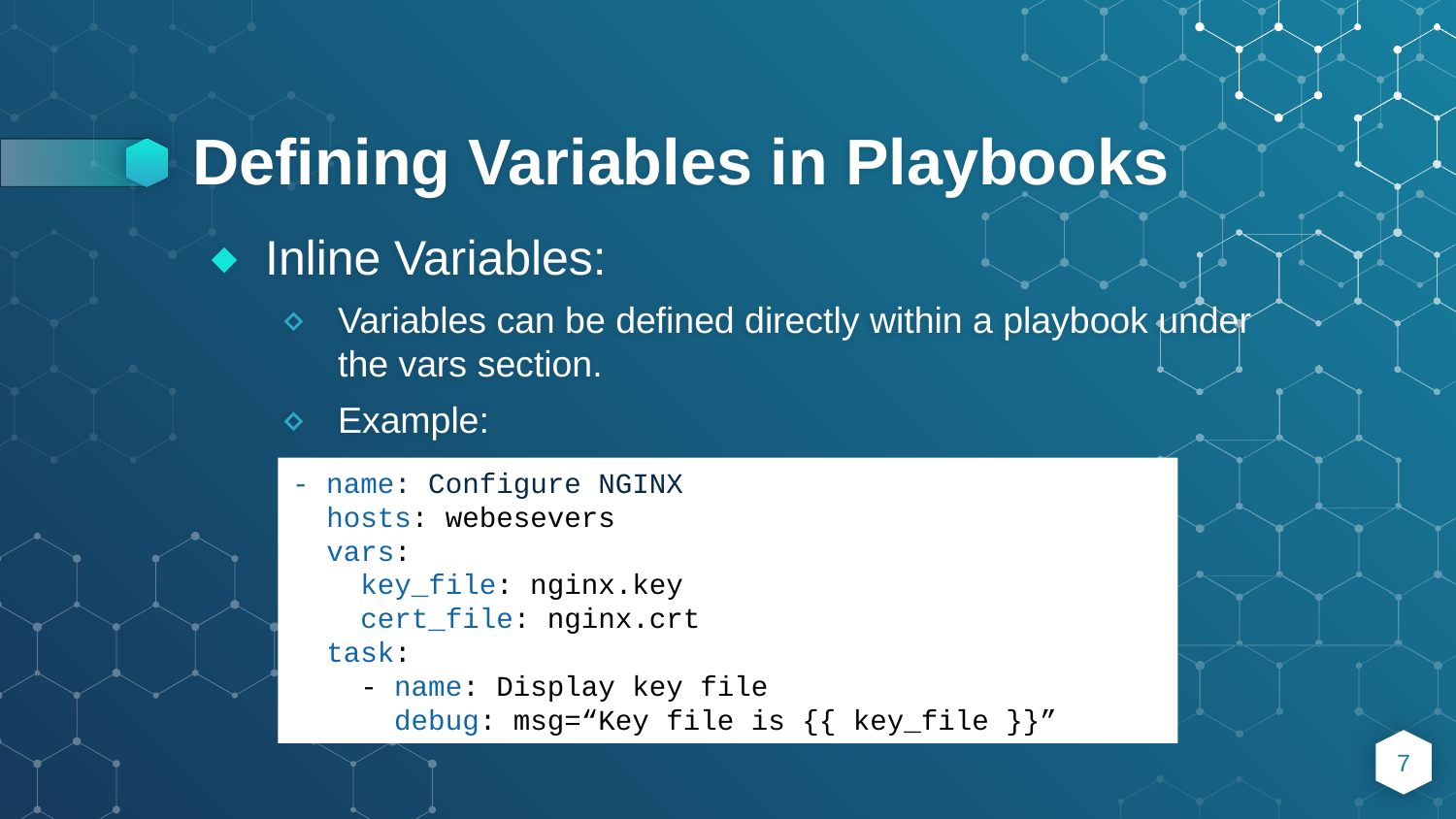

# Defining Variables in Playbooks
Inline Variables:
Variables can be defined directly within a playbook under the vars section.
Example:

- name: Configure NGINX
  hosts: webesevers
  vars:
    key_file: nginx.key
    cert_file: nginx.crt
  task:
    - name: Display key file
      debug: msg=“Key file is {{ key_file }}”
7